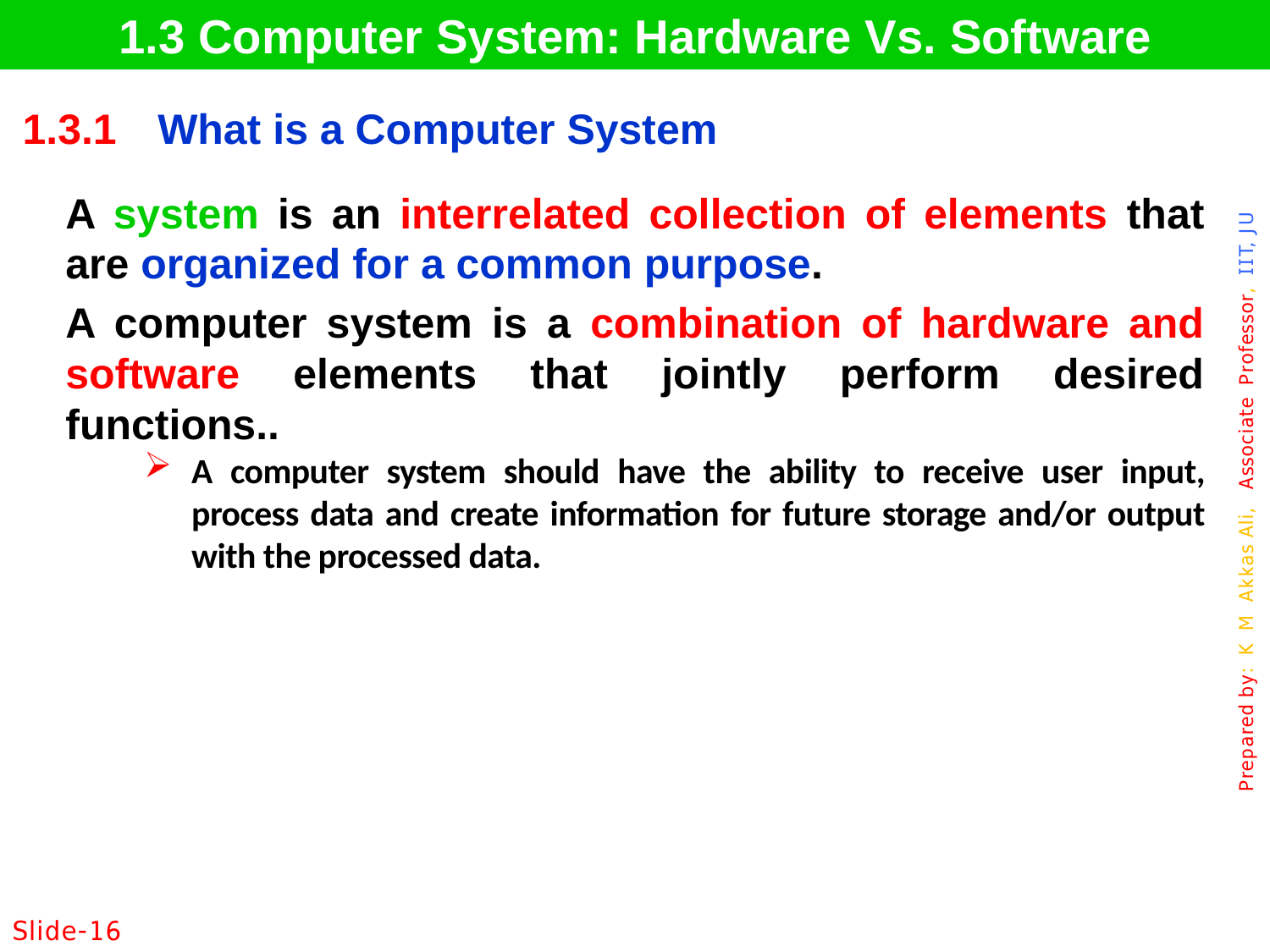

1.3 Computer System: Hardware Vs. Software

| 1.3.1 | What is a Computer System |
| --- | --- |
A system is an interrelated collection of elements that are organized for a common purpose.
A computer system is a combination of hardware and software elements that jointly perform desired functions..
A computer system should have the ability to receive user input, process data and create information for future storage and/or output with the processed data.
Slide-16